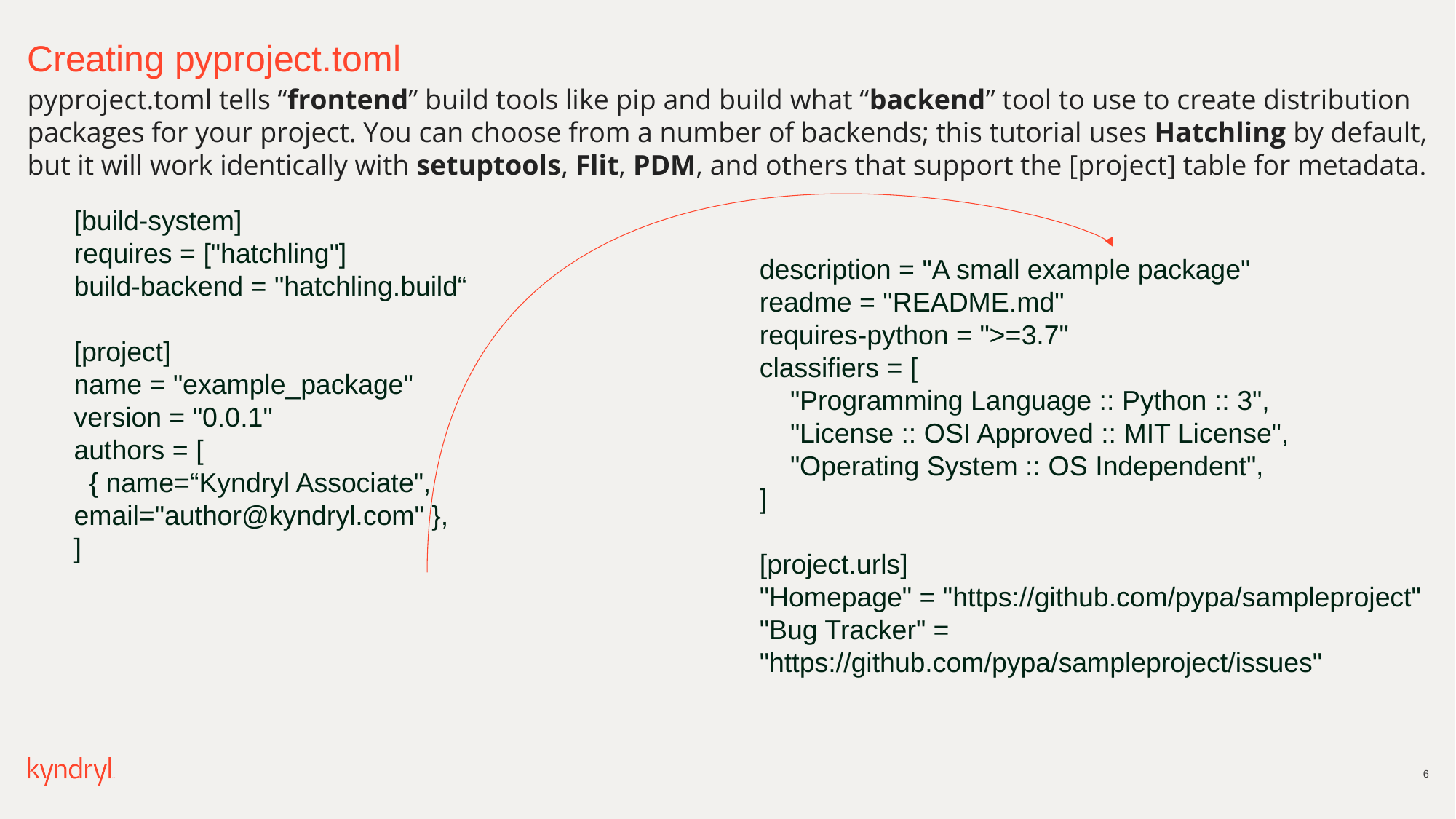

# Creating pyproject.toml
pyproject.toml tells “frontend” build tools like pip and build what “backend” tool to use to create distribution packages for your project. You can choose from a number of backends; this tutorial uses Hatchling by default, but it will work identically with setuptools, Flit, PDM, and others that support the [project] table for metadata.
[build-system]
requires = ["hatchling"]
build-backend = "hatchling.build“

[project]
name = "example_package"
version = "0.0.1"
authors = [
  { name=“Kyndryl Associate", email="author@kyndryl.com" },
]
description = "A small example package"
readme = "README.md"
requires-python = ">=3.7"
classifiers = [
    "Programming Language :: Python :: 3",
    "License :: OSI Approved :: MIT License",
    "Operating System :: OS Independent",
]

[project.urls]
"Homepage" = "https://github.com/pypa/sampleproject"
"Bug Tracker" = "https://github.com/pypa/sampleproject/issues"
6